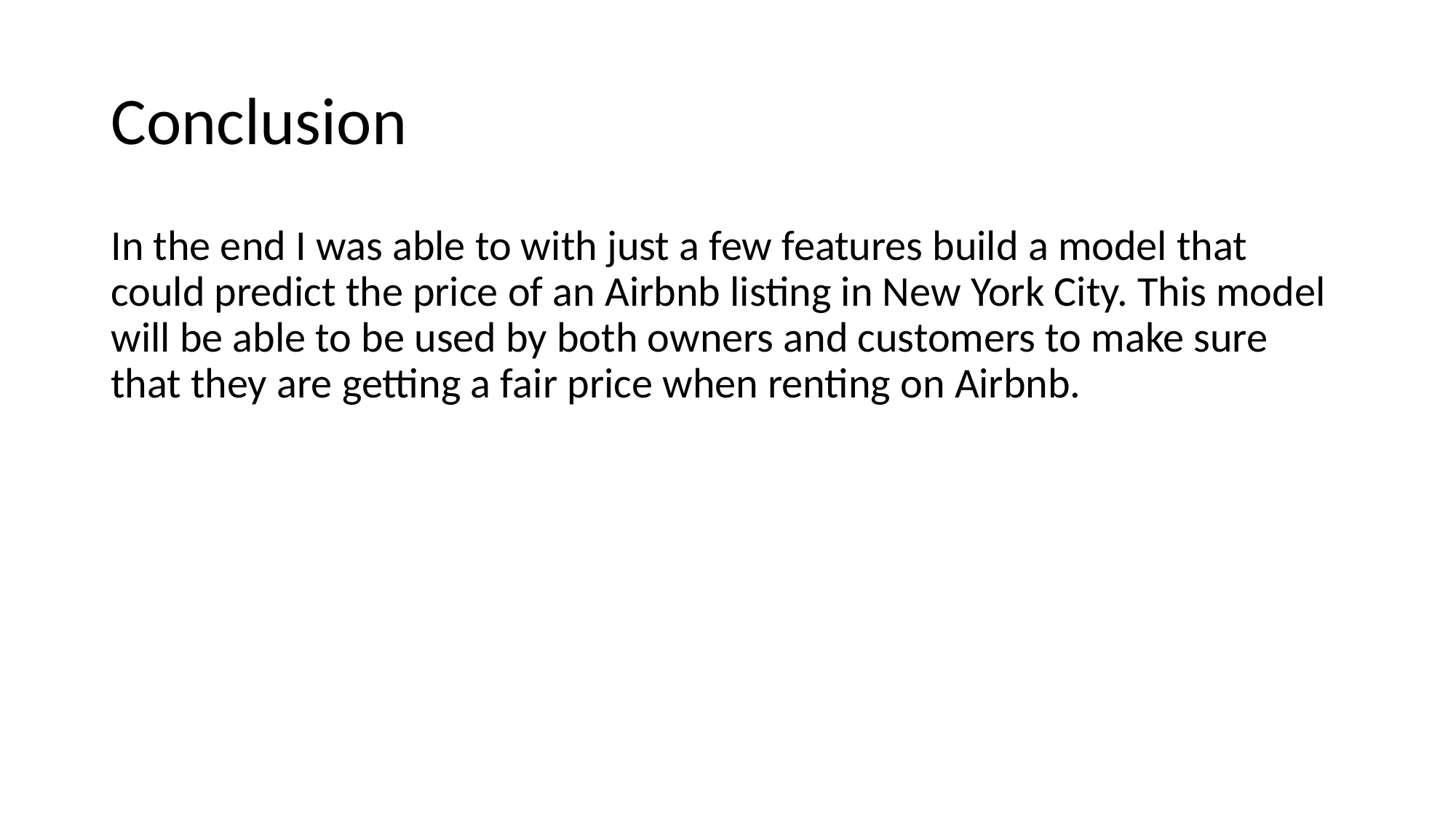

# Conclusion
In the end I was able to with just a few features build a model that could predict the price of an Airbnb listing in New York City. This model will be able to be used by both owners and customers to make sure that they are getting a fair price when renting on Airbnb.